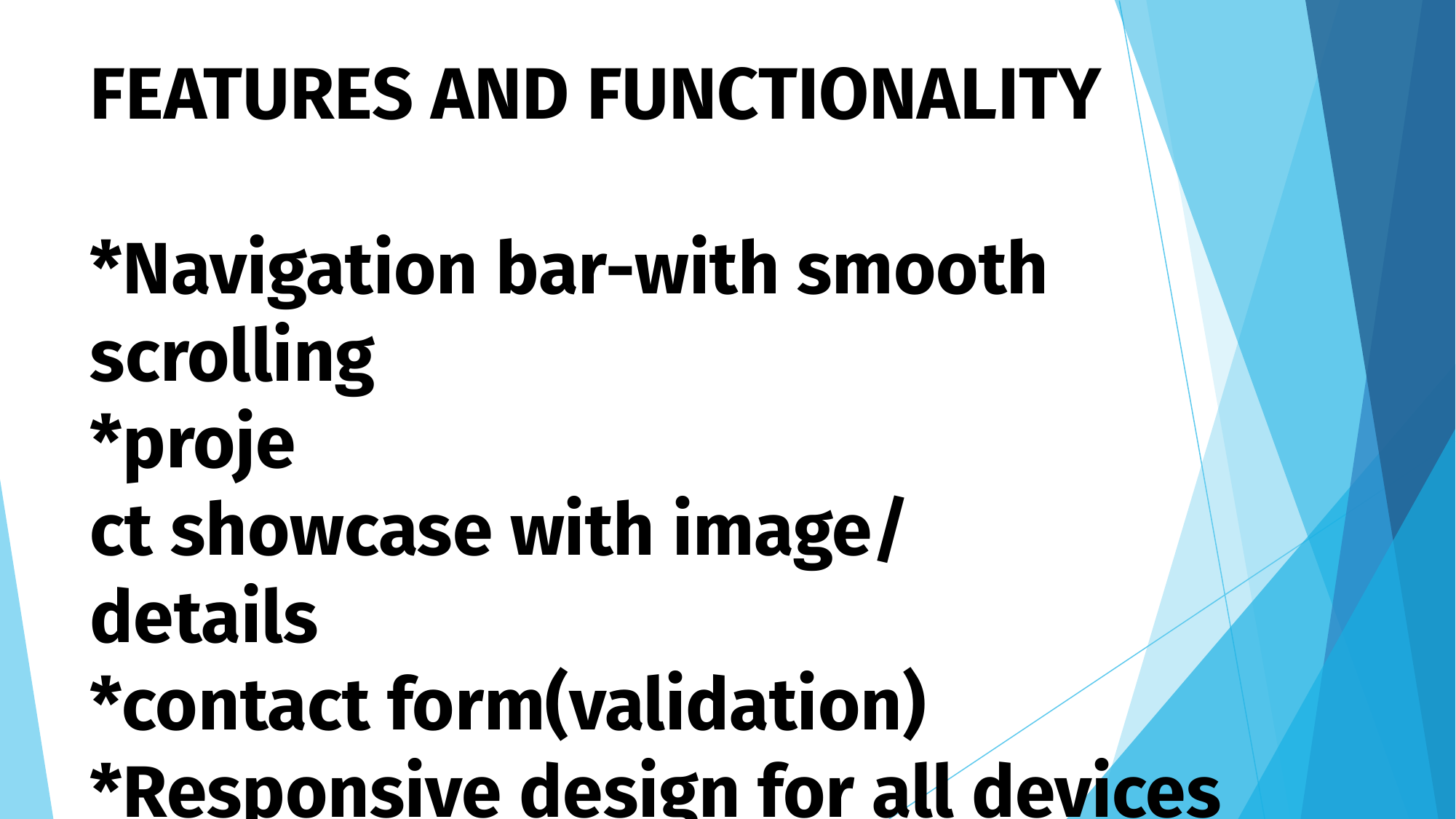

# FEATURES AND FUNCTIONALITY *Navigation bar-with smooth scrolling *proje ct showcase with image/ details *contact form(validation) *Responsive design for all devices